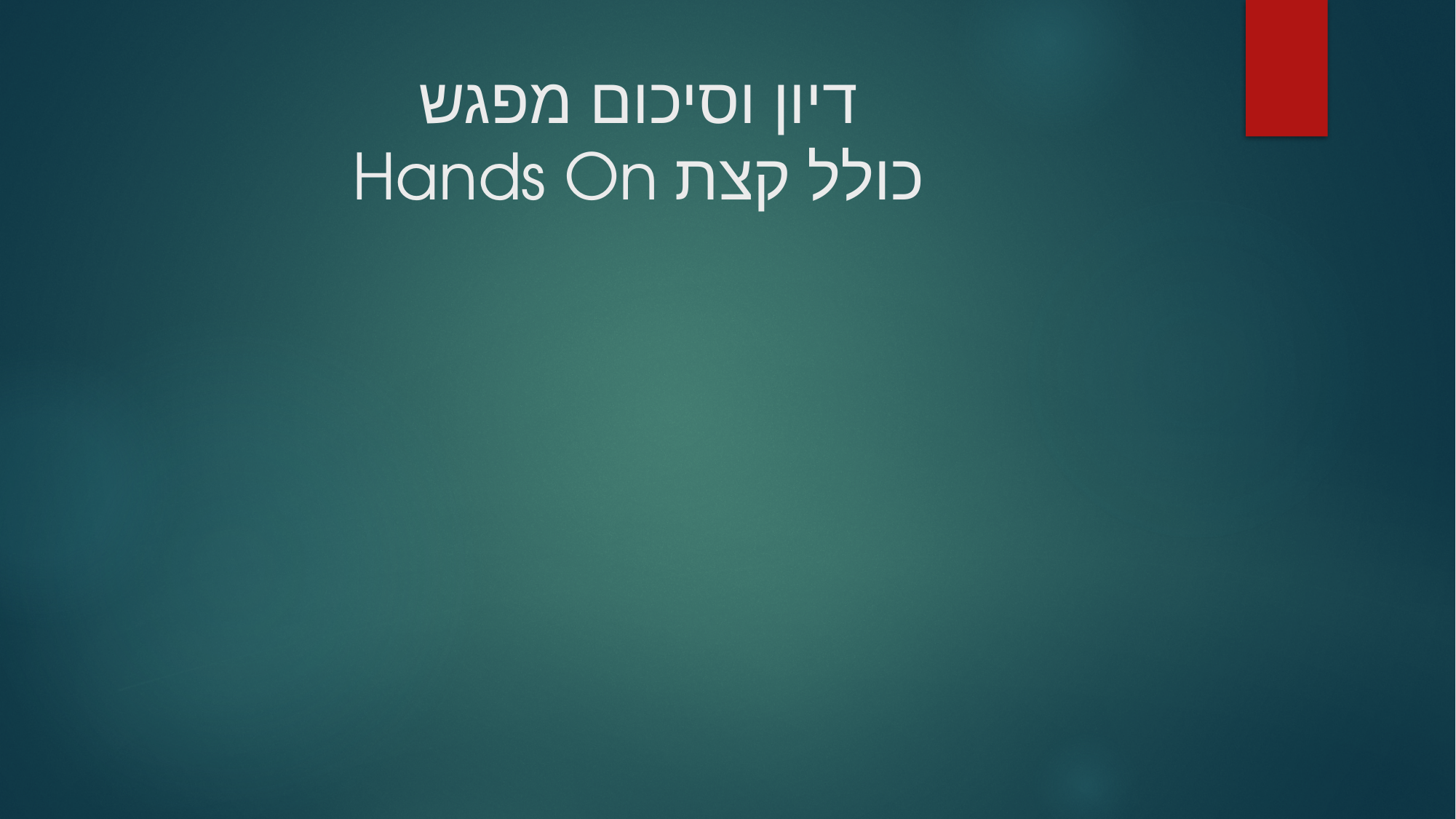

# דיון וסיכום מפגש כולל קצת Hands On